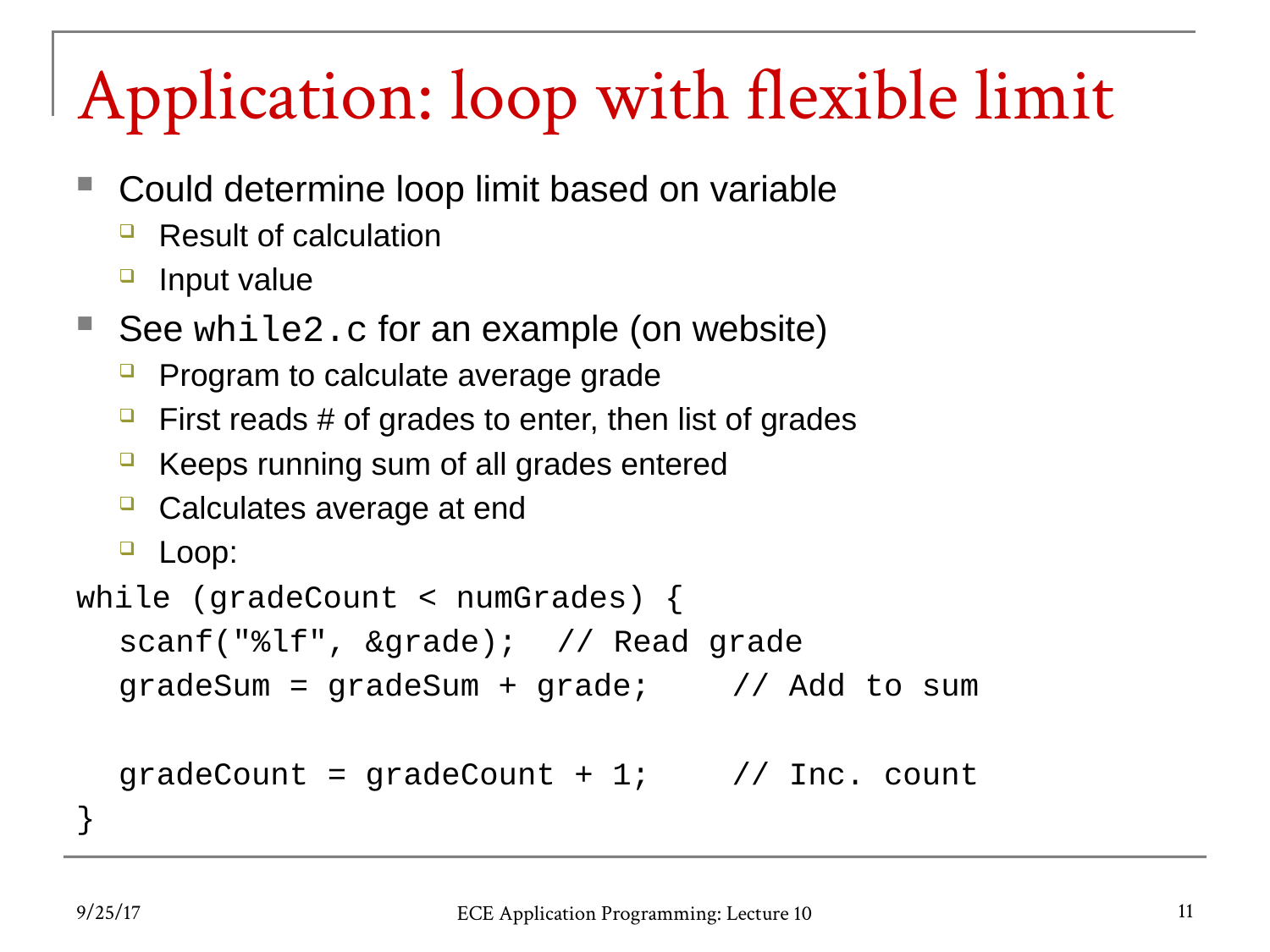

# Application: loop with flexible limit
Could determine loop limit based on variable
Result of calculation
Input value
See while2.c for an example (on website)
Program to calculate average grade
First reads # of grades to enter, then list of grades
Keeps running sum of all grades entered
Calculates average at end
Loop:
while (gradeCount < numGrades) {
	scanf("%lf", &grade);			// Read grade
	gradeSum = gradeSum + grade;	// Add to sum

	gradeCount = gradeCount + 1;	// Inc. count
}

9/25/17
11
ECE Application Programming: Lecture 10